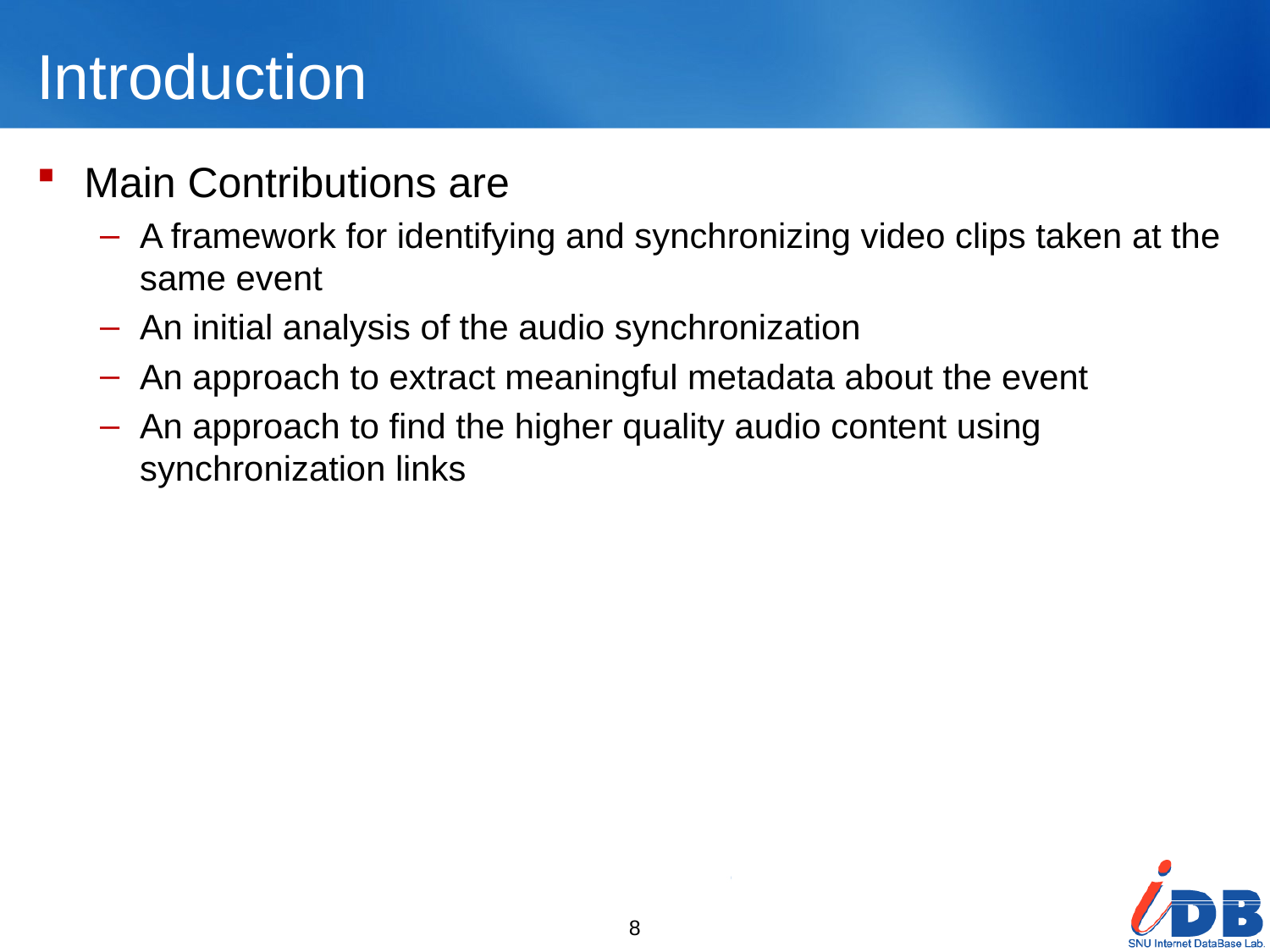

# Introduction
Main Contributions are
A framework for identifying and synchronizing video clips taken at the same event
An initial analysis of the audio synchronization
An approach to extract meaningful metadata about the event
An approach to find the higher quality audio content using synchronization links

8